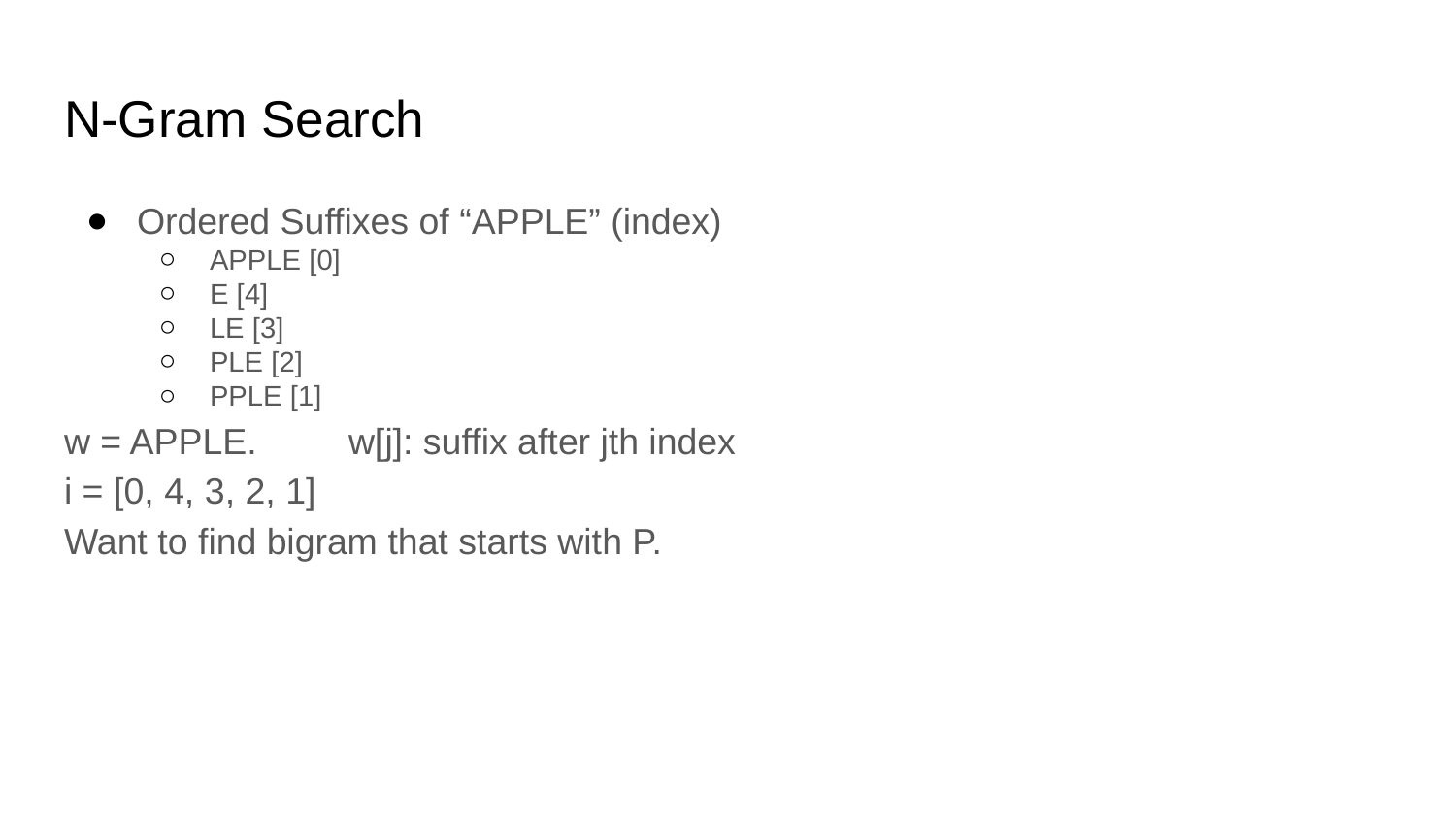

# N-Gram Search
Ordered Suffixes of “APPLE” (index)
APPLE [0]
E [4]
LE [3]
PLE [2]
PPLE [1]
w = APPLE.         w[j]: suffix after jth index
i = [0, 4, 3, 2, 1]
Want to find bigram that starts with P.